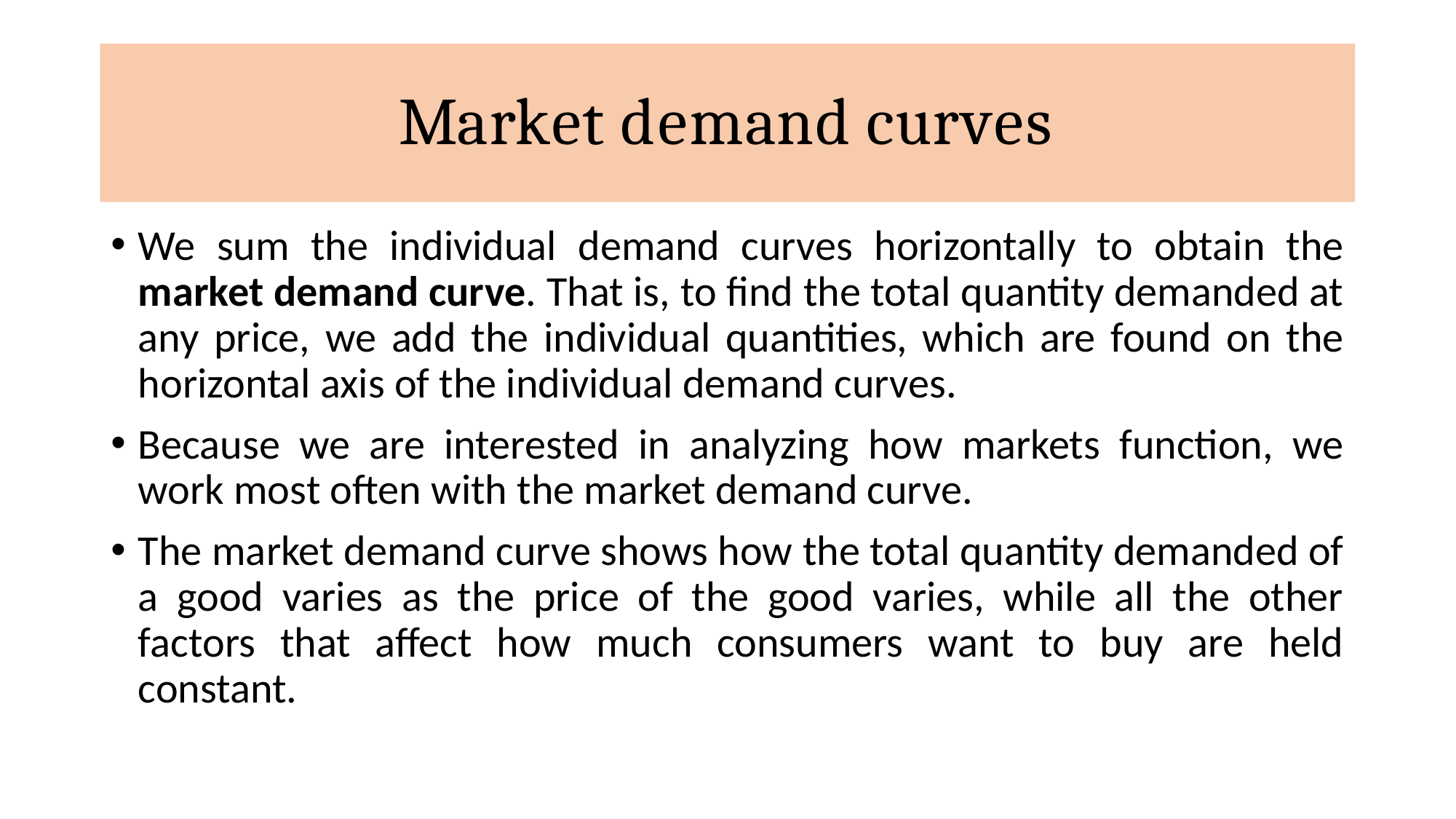

# Market demand curves
We sum the individual demand curves horizontally to obtain the market demand curve. That is, to find the total quantity demanded at any price, we add the individual quantities, which are found on the horizontal axis of the individual demand curves.
Because we are interested in analyzing how markets function, we work most often with the market demand curve.
The market demand curve shows how the total quantity demanded of a good varies as the price of the good varies, while all the other factors that affect how much consumers want to buy are held constant.